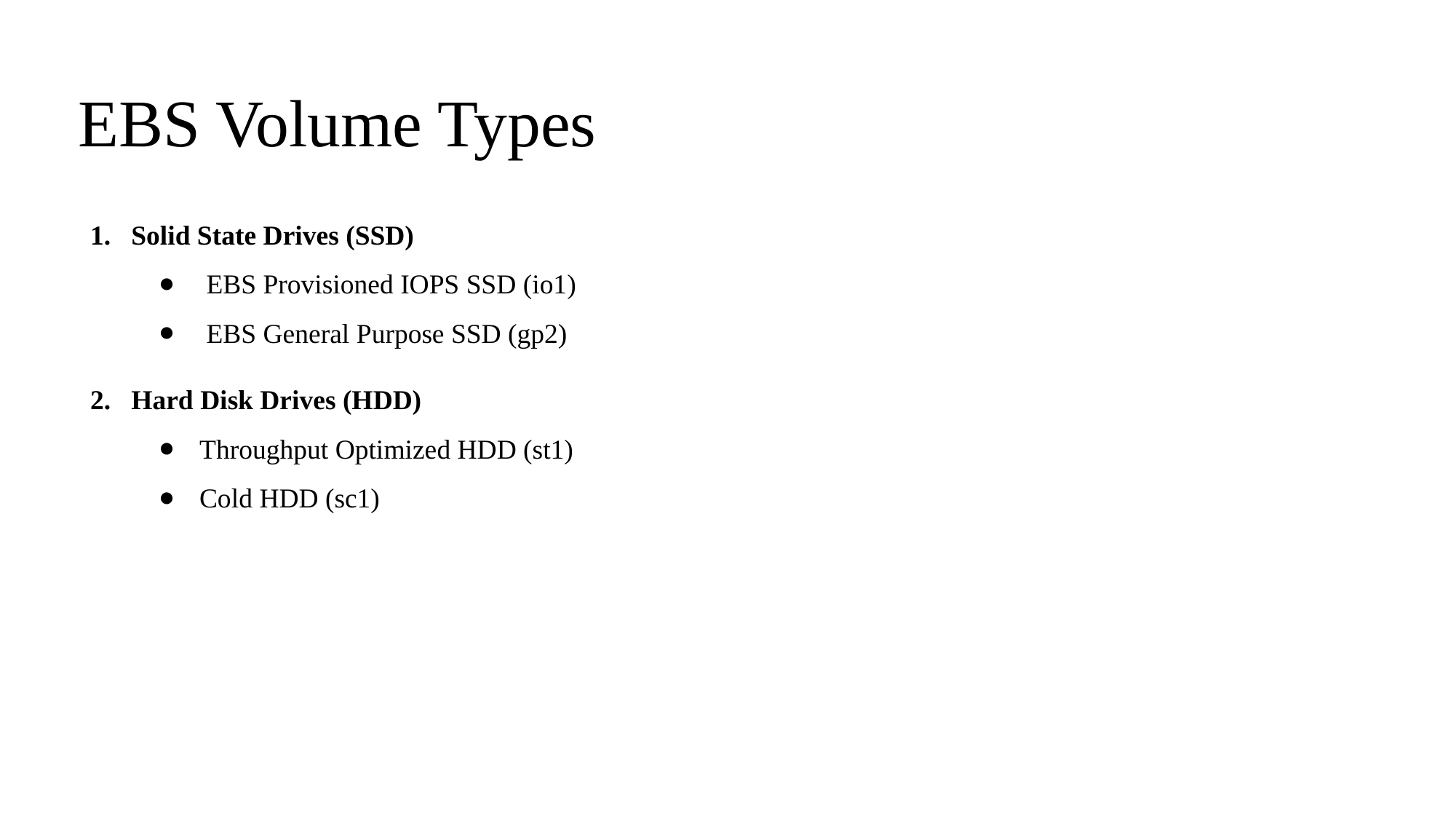

# EBS Volume Types
Solid State Drives (SSD)
 EBS Provisioned IOPS SSD (io1)
 EBS General Purpose SSD (gp2)
Hard Disk Drives (HDD)
Throughput Optimized HDD (st1)
Cold HDD (sc1)